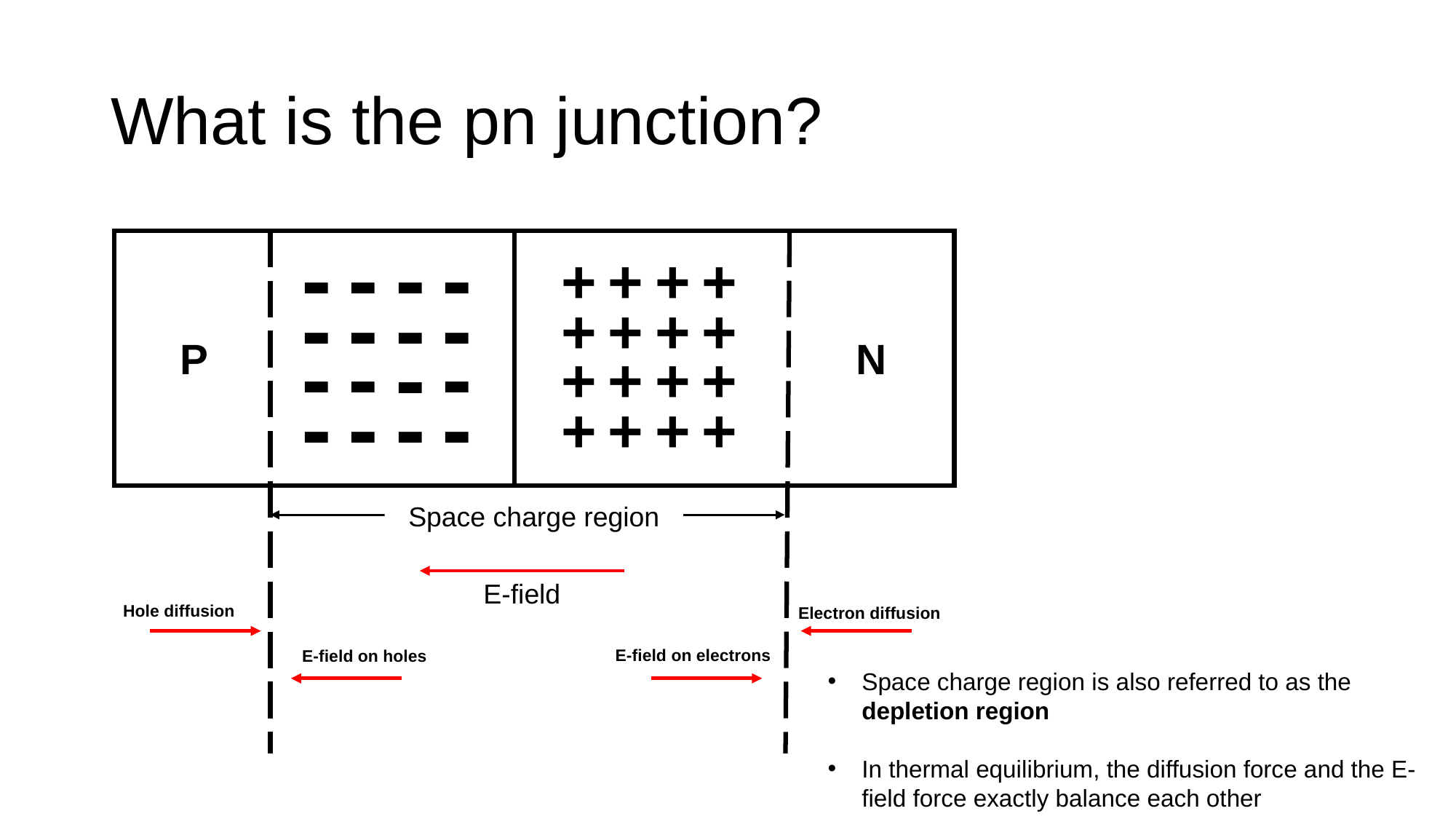

# What is the pn junction?
-
-
-
-
-
-
-
-
-
-
-
-
-
-
-
-
+
+
+
+
+
+
+
+
+
+
+
+
+
+
+
+

P
N
Space charge region
E-field
Hole diffusion
Electron diffusion
E-field on electrons
E-field on holes
Space charge region is also referred to as the depletion region

In thermal equilibrium, the diffusion force and the E-field force exactly balance each other